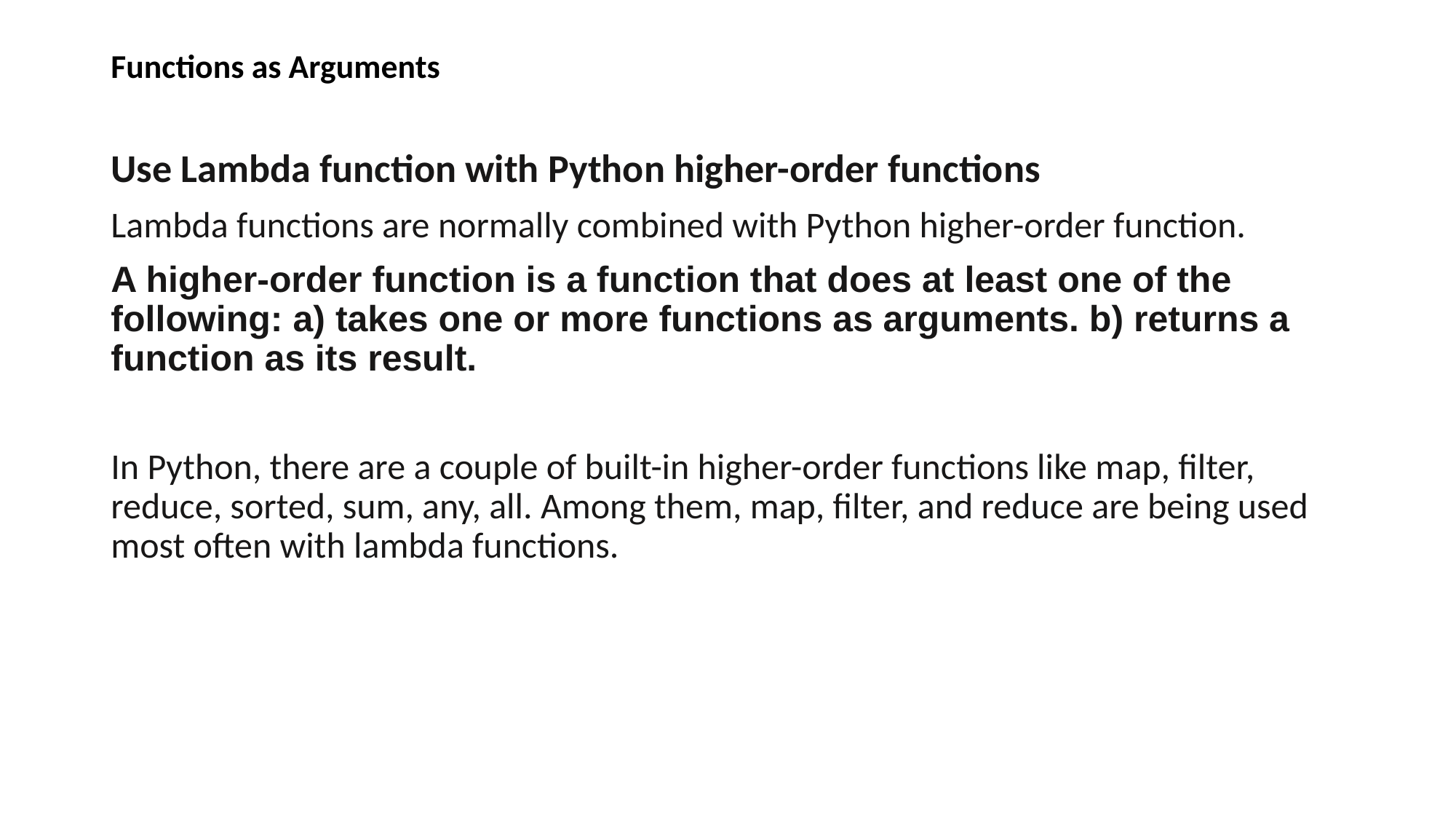

# Functions as Arguments
Use Lambda function with Python higher-order functions
Lambda functions are normally combined with Python higher-order function.
A higher-order function is a function that does at least one of the following: a) takes one or more functions as arguments. b) returns a function as its result.

In Python, there are a couple of built-in higher-order functions like map, filter, reduce, sorted, sum, any, all. Among them, map, filter, and reduce are being used most often with lambda functions.